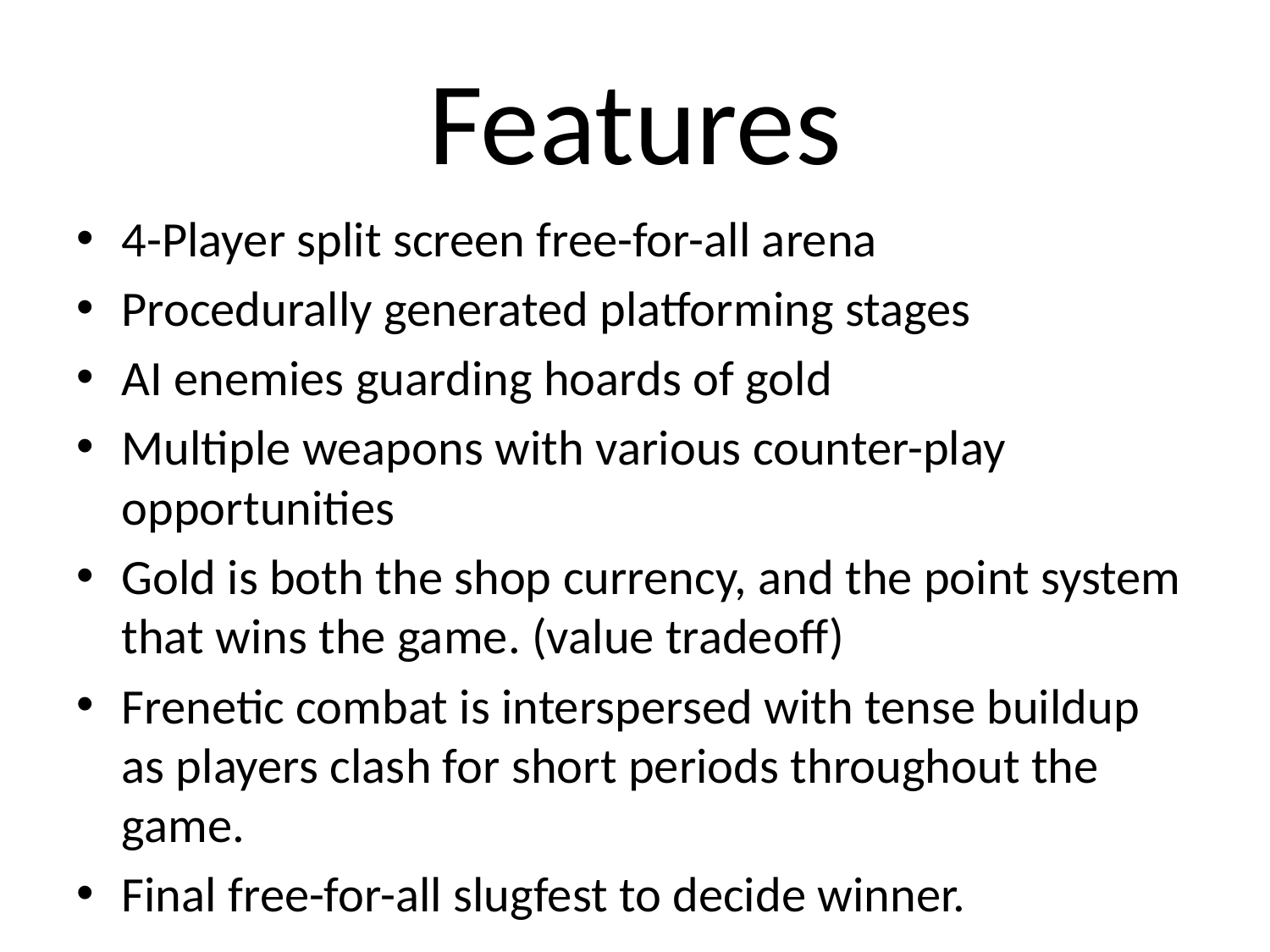

# Features
4-Player split screen free-for-all arena
Procedurally generated platforming stages
AI enemies guarding hoards of gold
Multiple weapons with various counter-play opportunities
Gold is both the shop currency, and the point system that wins the game. (value tradeoff)
Frenetic combat is interspersed with tense buildup as players clash for short periods throughout the game.
Final free-for-all slugfest to decide winner.